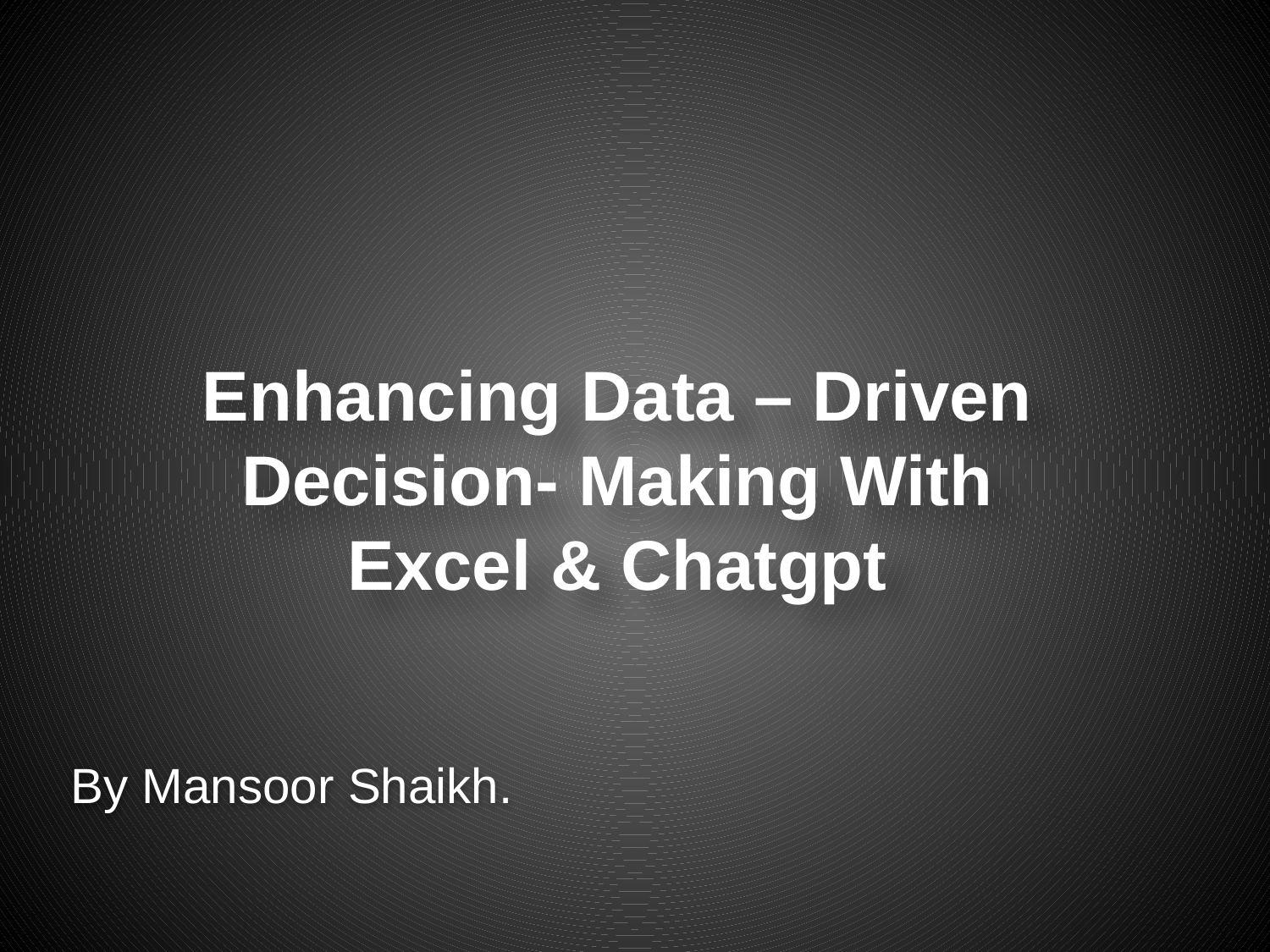

Enhancing Data – Driven Decision- Making With Excel & Chatgpt
By Mansoor Shaikh.